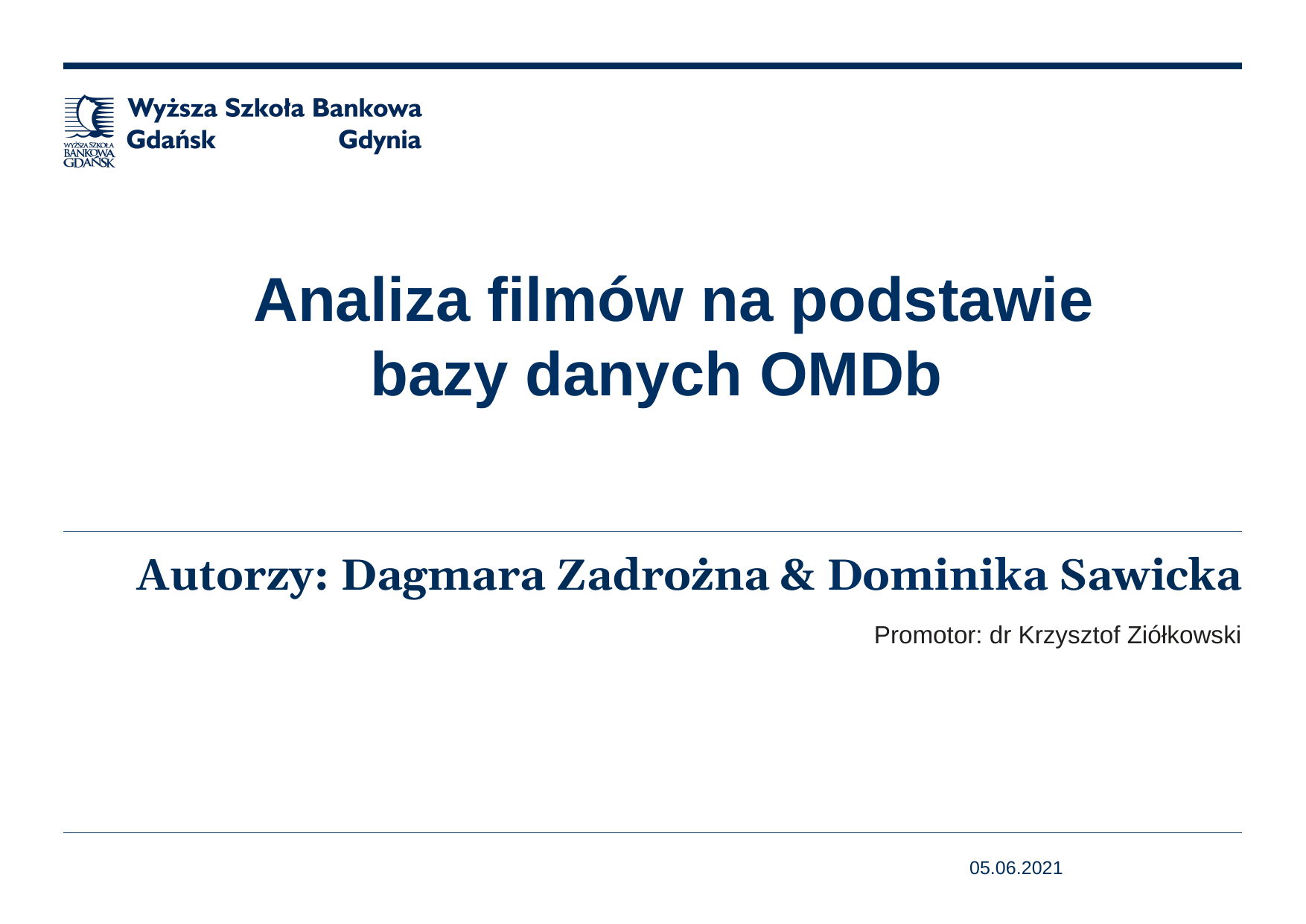

Analiza filmów na podstawie bazy danych OMDb
# Autorzy: Dagmara Zadrożna & Dominika Sawicka
Promotor: dr Krzysztof Ziółkowski
05.06.2021